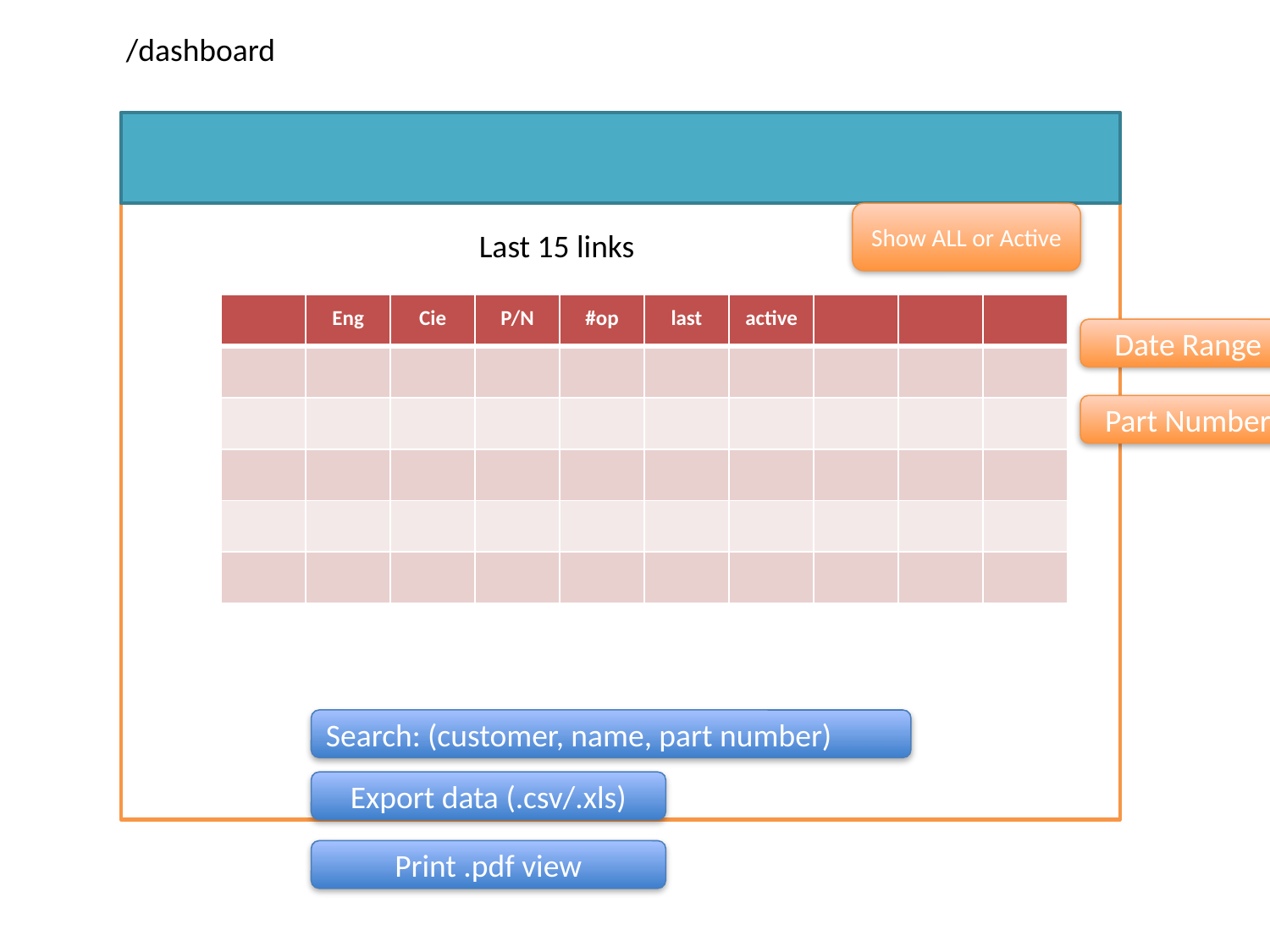

/dashboard

Show ALL or Active
Last 15 links
|  | Eng | Cie | P/N | #op | last | active |  |  |  |
| --- | --- | --- | --- | --- | --- | --- | --- | --- | --- |
|  |  |  |  |  |  |  |  |  |  |
|  |  |  |  |  |  |  |  |  |  |
|  |  |  |  |  |  |  |  |  |  |
|  |  |  |  |  |  |  |  |  |  |
|  |  |  |  |  |  |  |  |  |  |
Date Range
Part Number
Search: (customer, name, part number)
Export data (.csv/.xls)
Print .pdf view